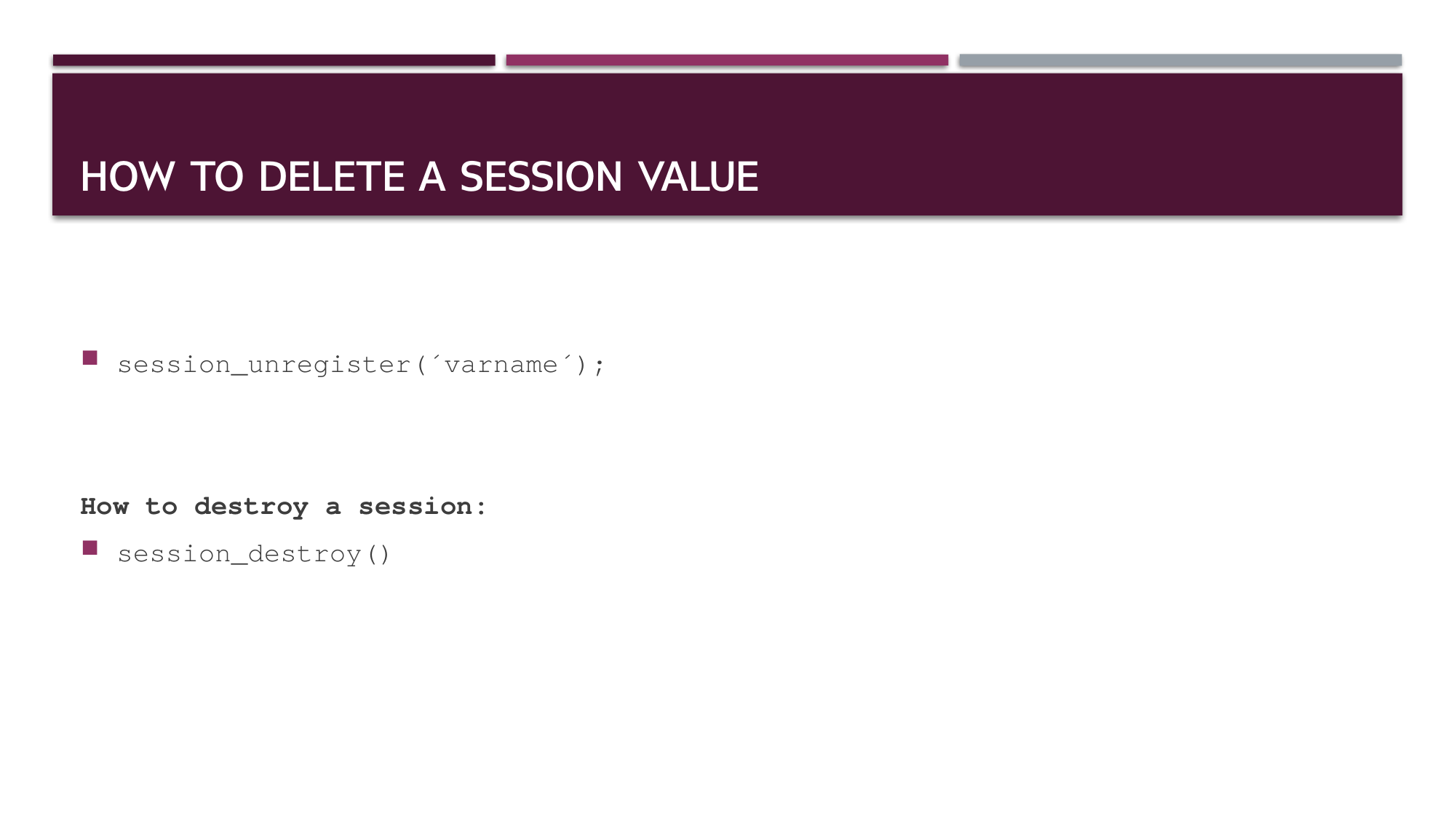

# How to Delete a Session Value
session_unregister(´varname´);

How to destroy a session:
session_destroy()